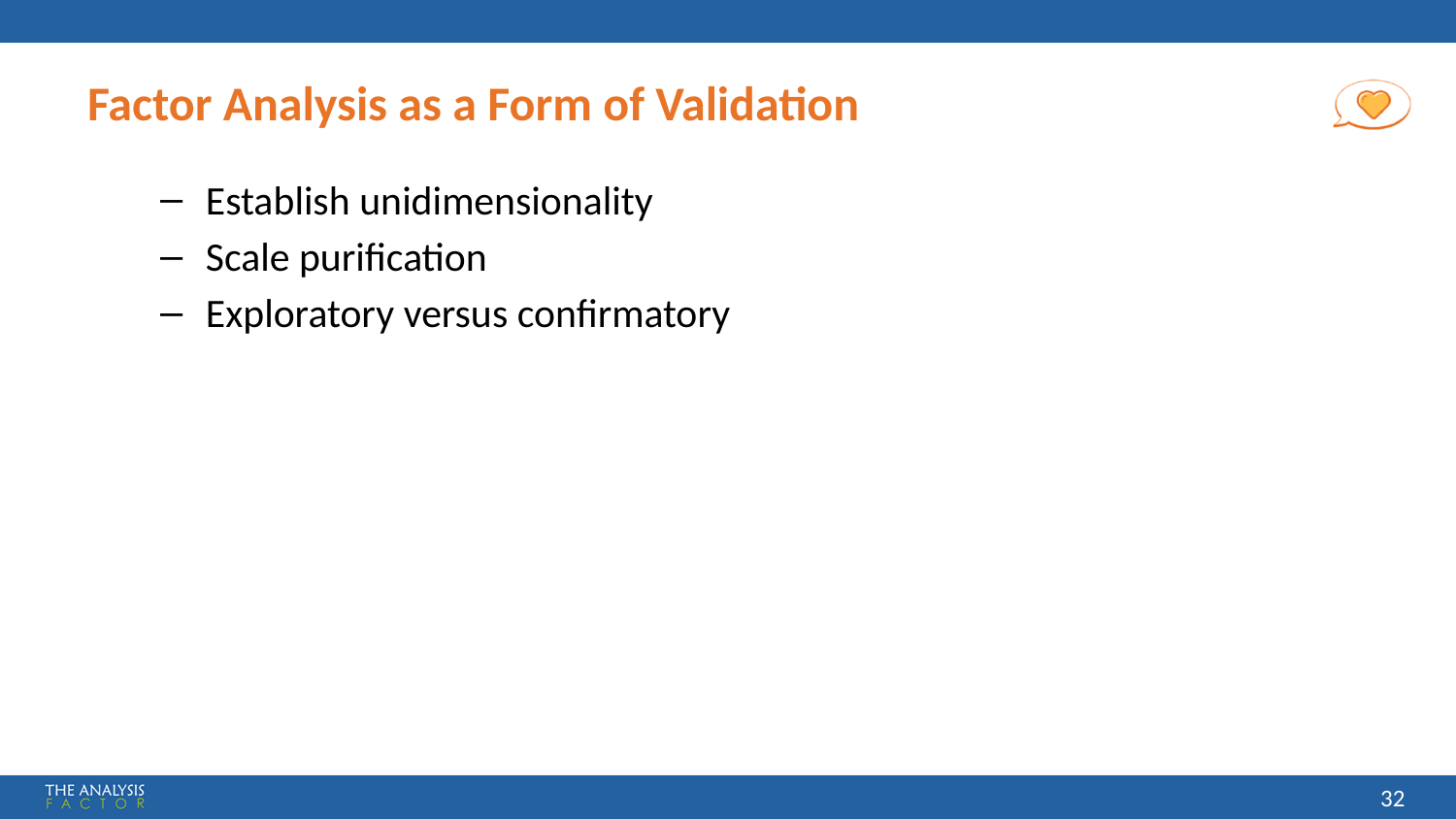

# Factor Analysis as a Form of Validation
Establish unidimensionality
Scale purification
Exploratory versus confirmatory

32